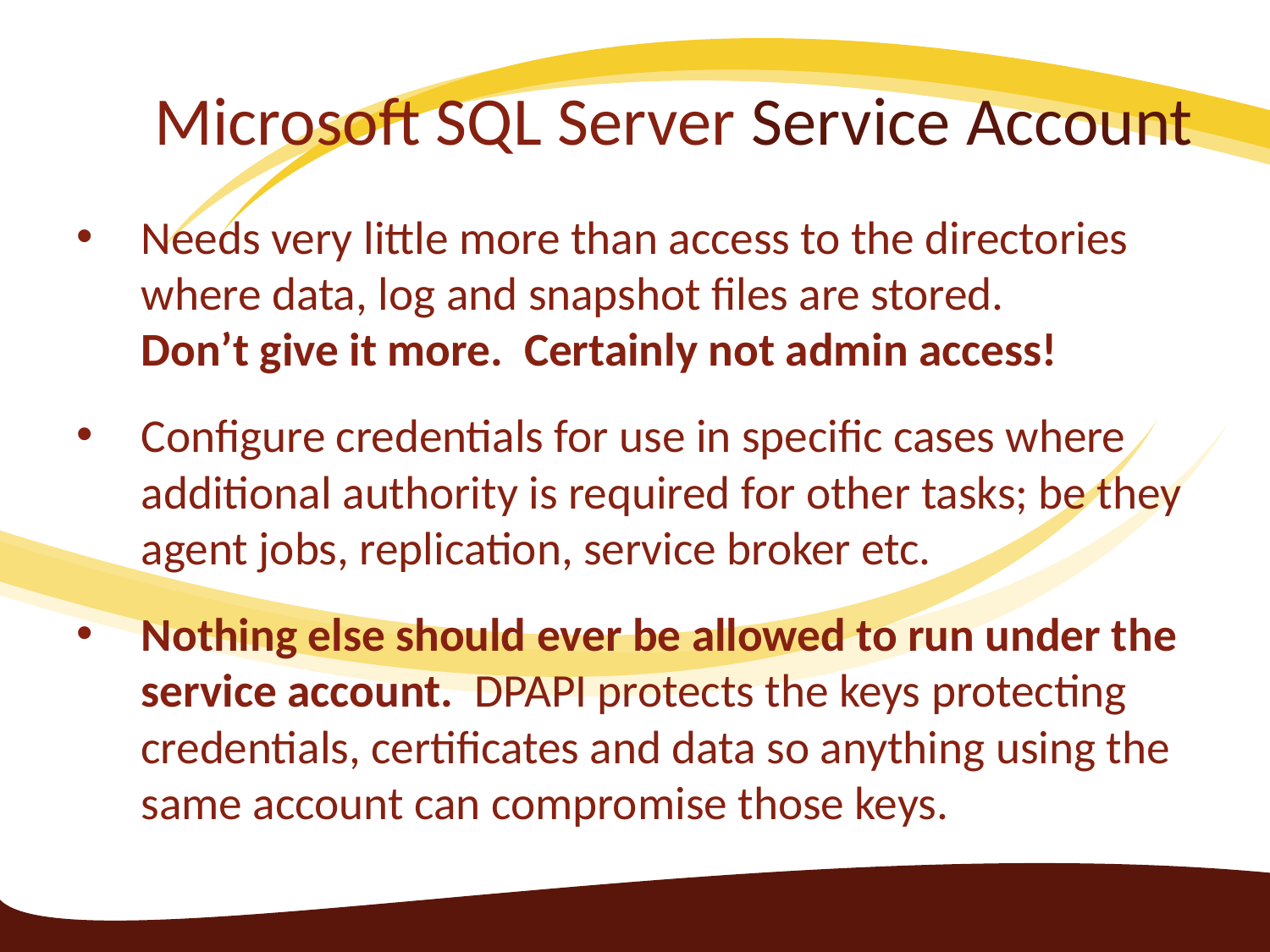

# Microsoft SQL Server Service Account
Needs very little more than access to the directories where data, log and snapshot files are stored.
Don’t give it more.  Certainly not admin access!
Configure credentials for use in specific cases where additional authority is required for other tasks; be they agent jobs, replication, service broker etc.
Nothing else should ever be allowed to run under the service account.  DPAPI protects the keys protecting credentials, certificates and data so anything using the same account can compromise those keys.